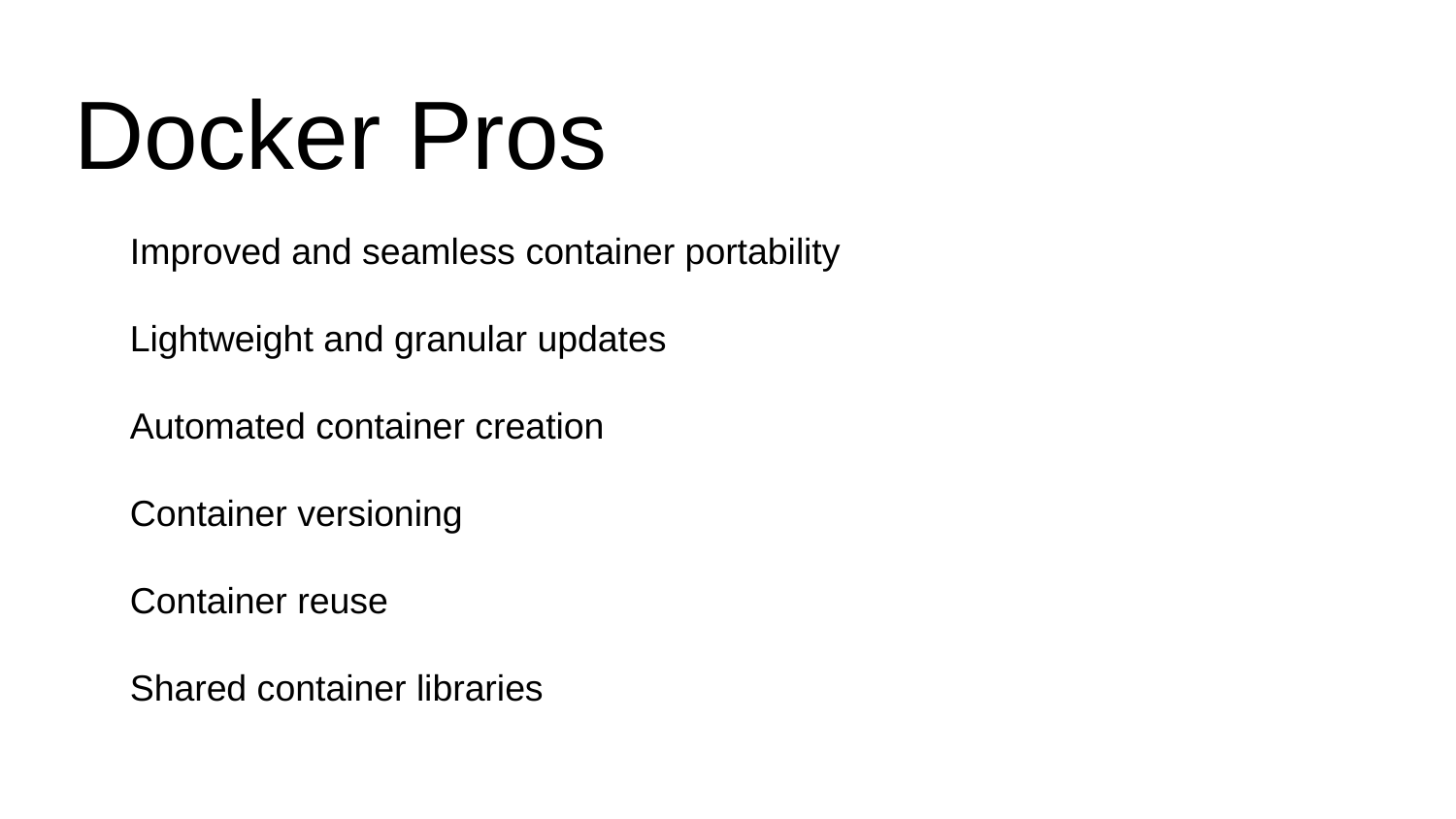

# Docker Pros
Improved and seamless container portability

Lightweight and granular updates

Automated container creation

Container versioning

Container reuse

Shared container libraries